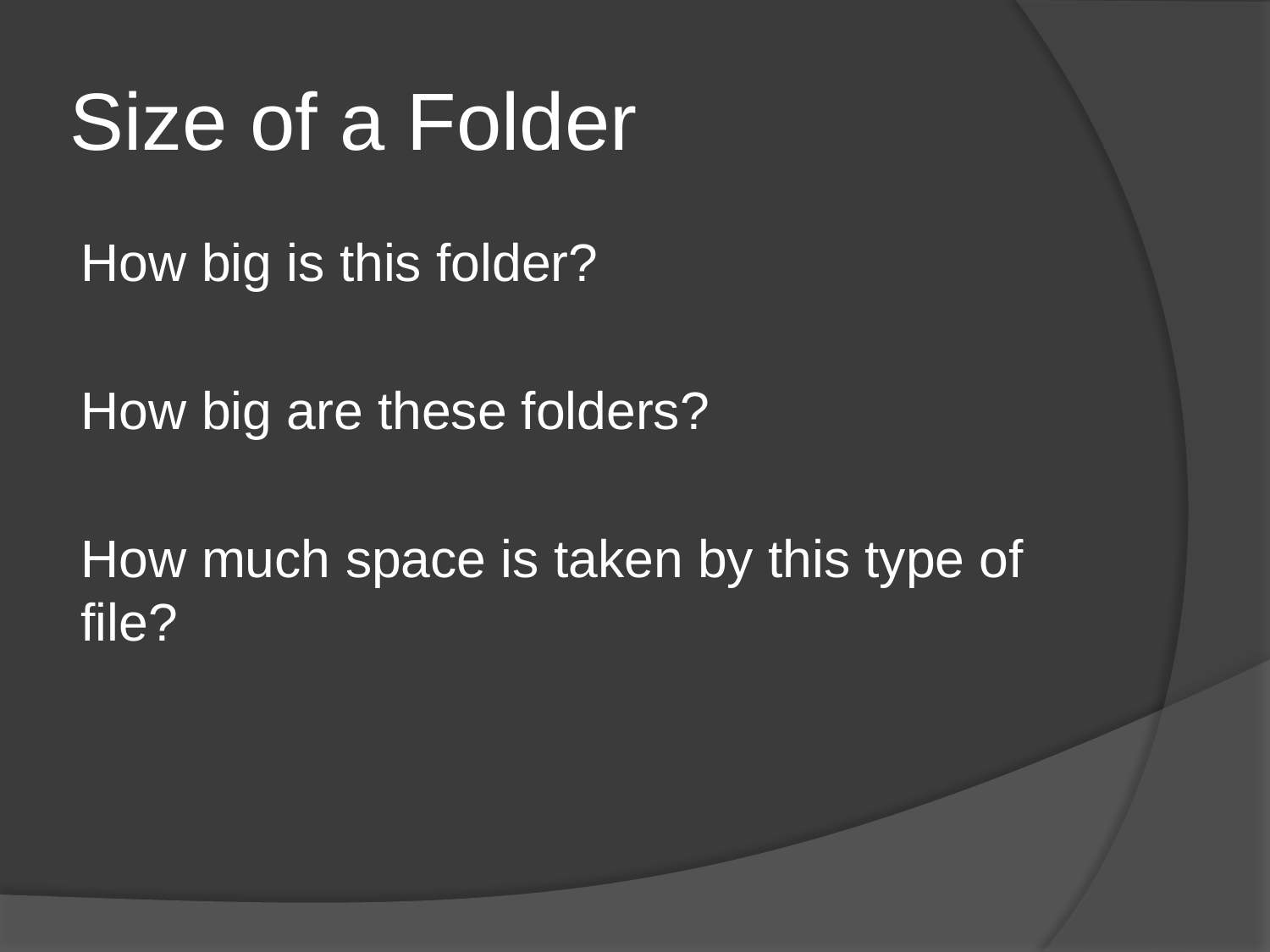

# Size of a Folder
How big is this folder?

How big are these folders?

How much space is taken by this type of file?